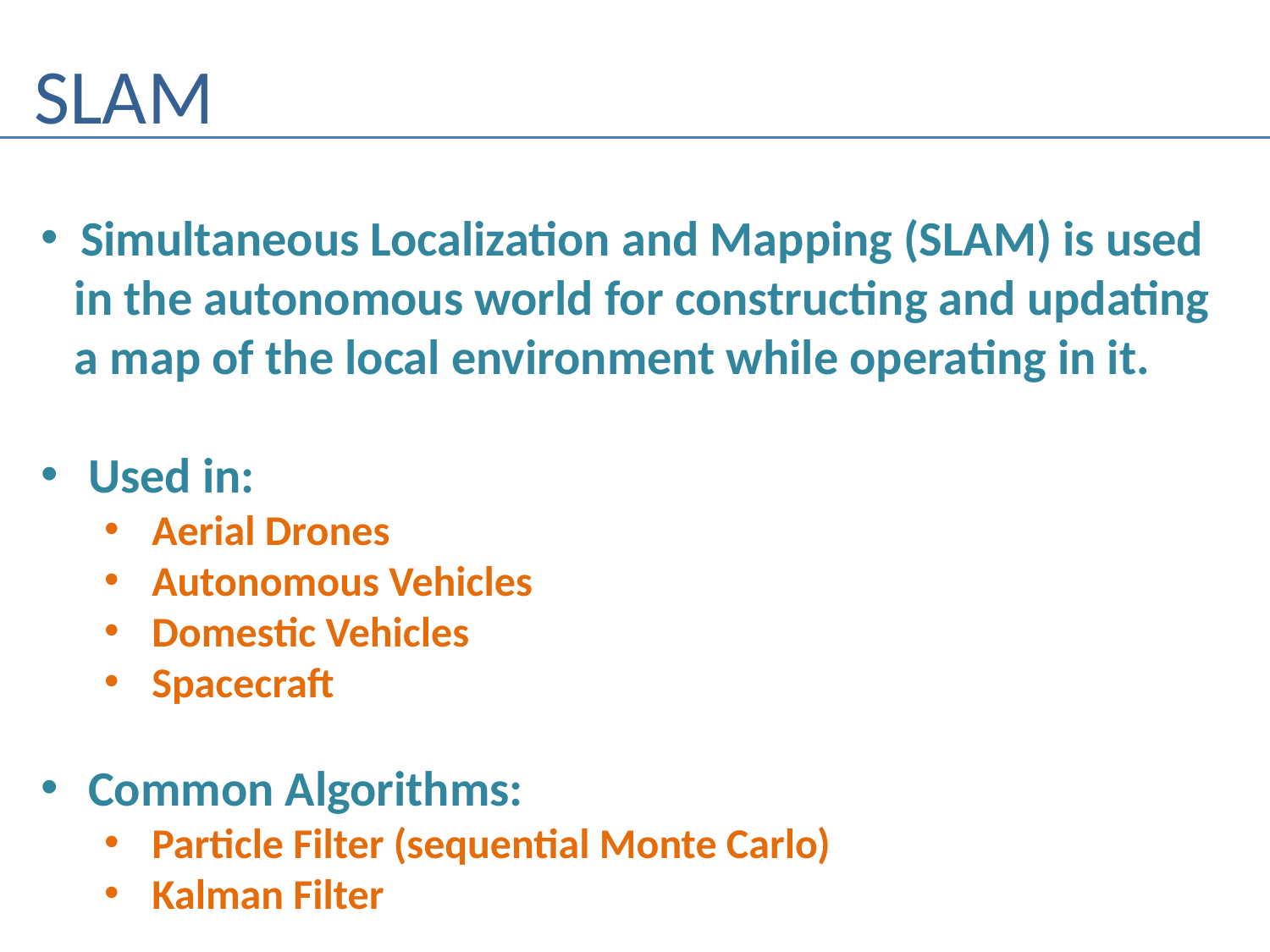

# SLAM

Simultaneous Localization and Mapping (SLAM) is used
   in the autonomous world for constructing and updating
   a map of the local environment while operating in it.

Used in:
Aerial Drones
Autonomous Vehicles
Domestic Vehicles
Spacecraft

Common Algorithms:
Particle Filter (sequential Monte Carlo)
Kalman Filter